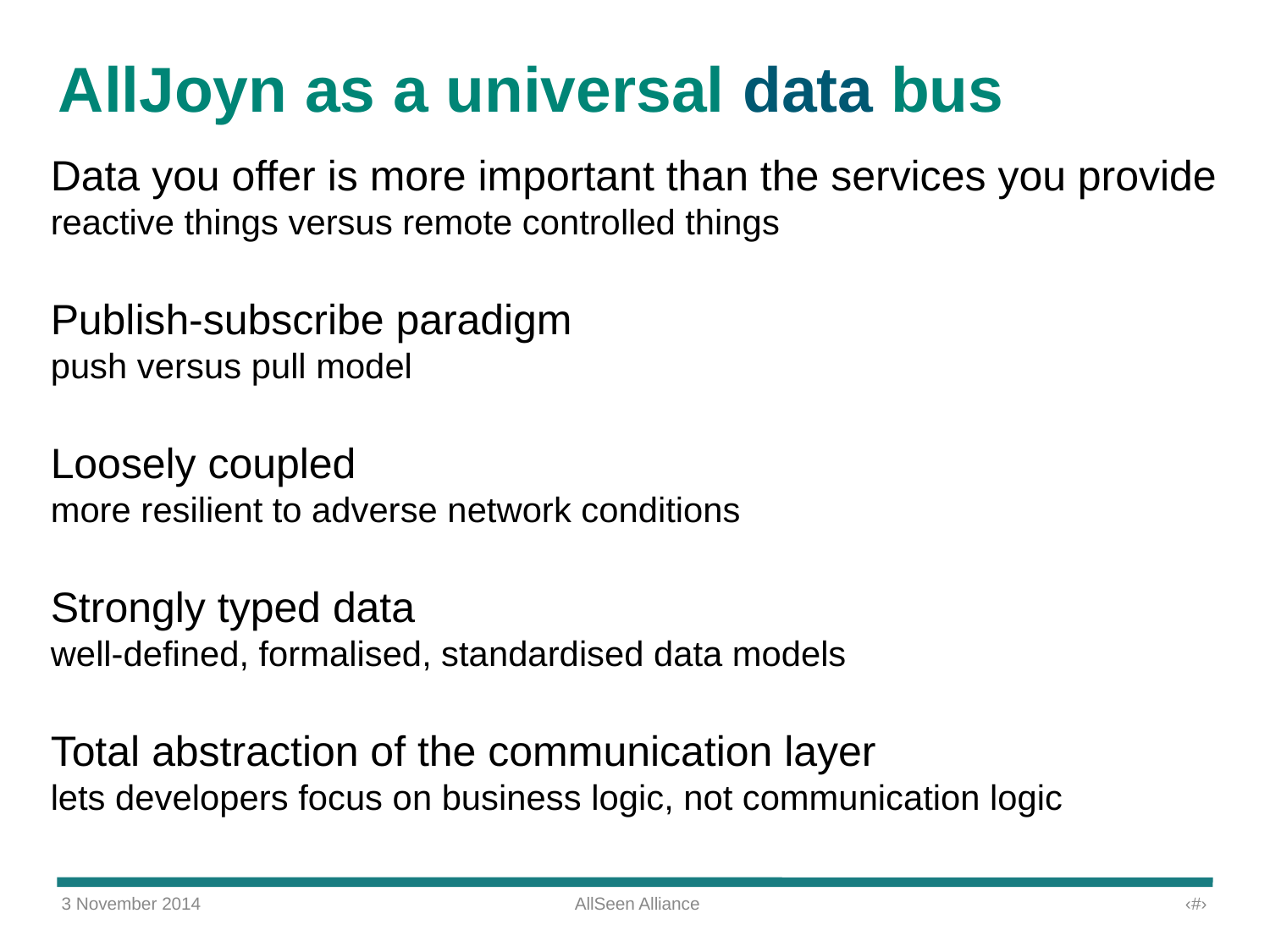

# AllJoyn as a universal data bus
Data you offer is more important than the services you provide
reactive things versus remote controlled things

Publish-subscribe paradigm
push versus pull model

Loosely coupled
more resilient to adverse network conditions

Strongly typed data
well-defined, formalised, standardised data models

Total abstraction of the communication layer
lets developers focus on business logic, not communication logic